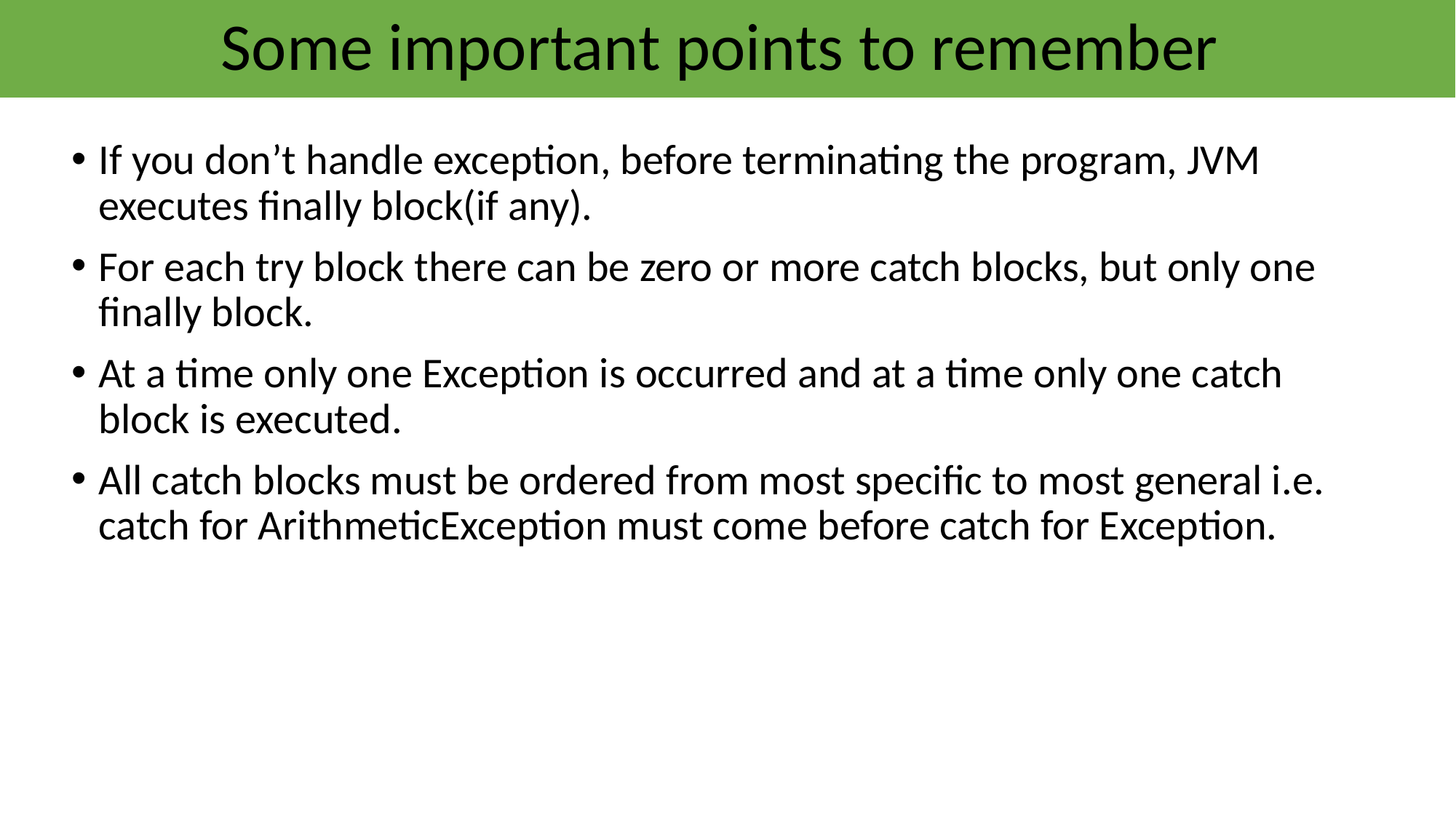

# Some important points to remember
If you don’t handle exception, before terminating the program, JVM executes finally block(if any).
For each try block there can be zero or more catch blocks, but only one finally block.
At a time only one Exception is occurred and at a time only one catch block is executed.
All catch blocks must be ordered from most specific to most general i.e. catch for ArithmeticException must come before catch for Exception.